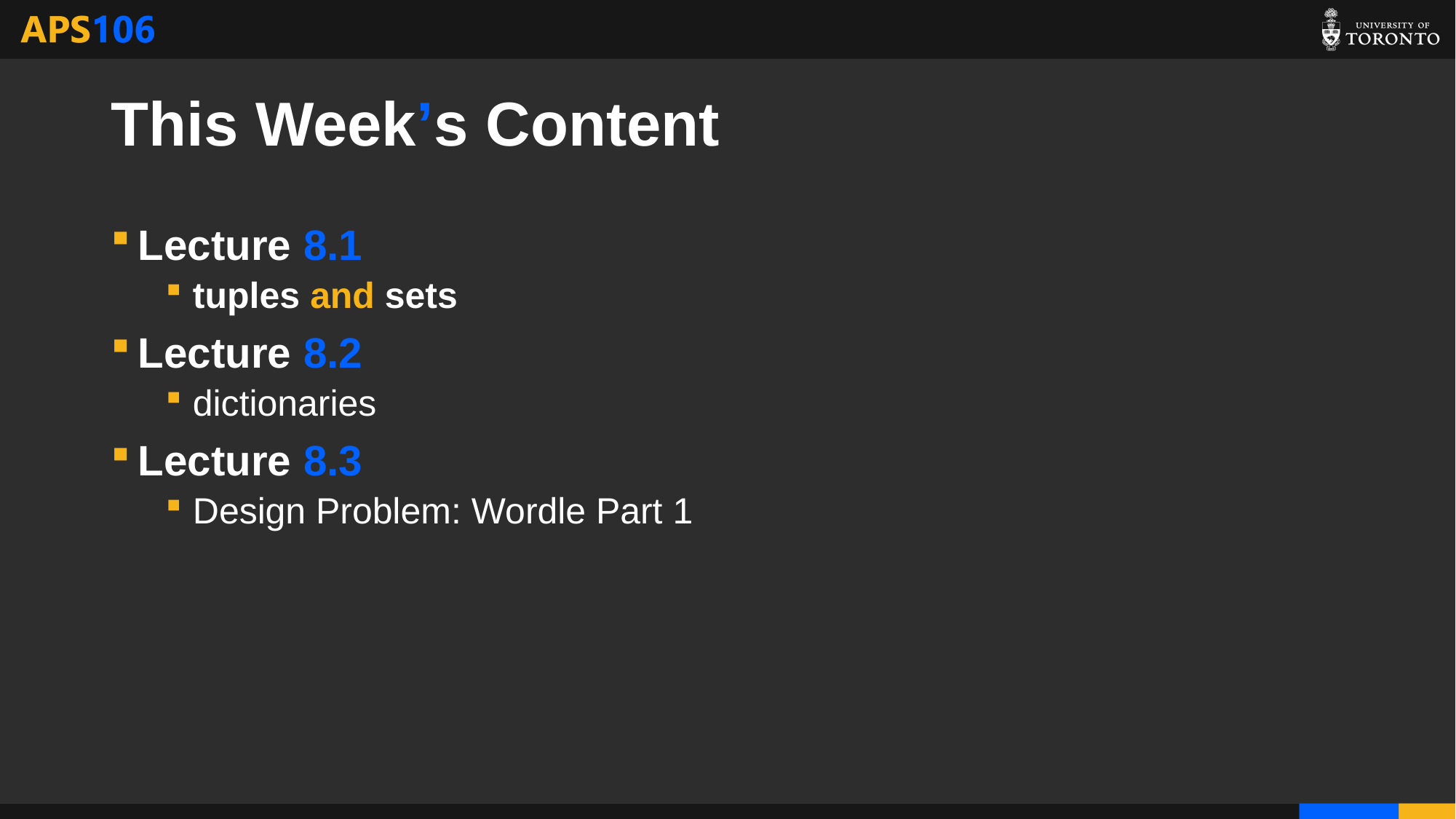

# This Week’s Content
Lecture 8.1
tuples and sets
Lecture 8.2
dictionaries
Lecture 8.3
Design Problem: Wordle Part 1